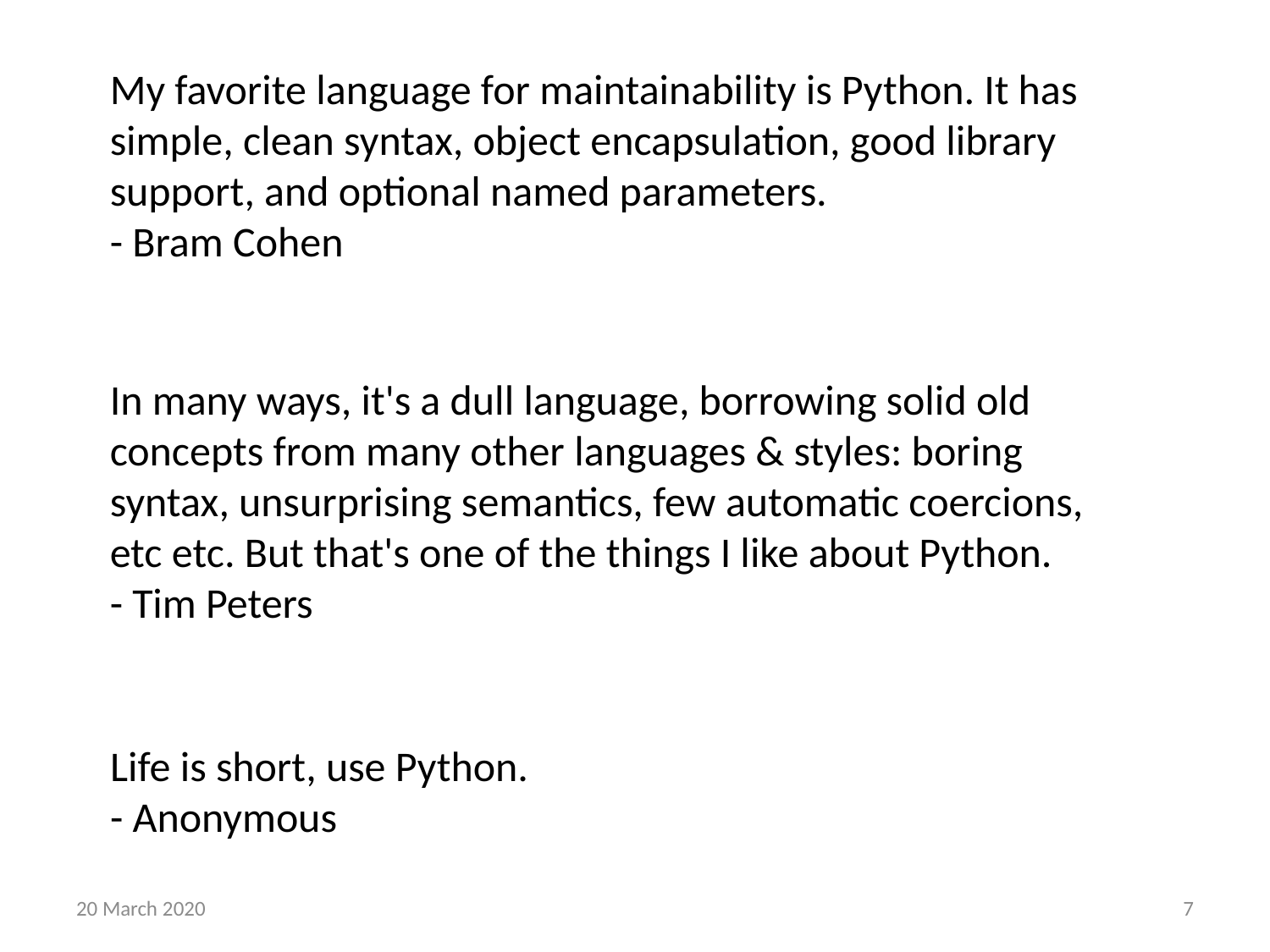

My favorite language for maintainability is Python. It has simple, clean syntax, object encapsulation, good library support, and optional named parameters.
- Bram Cohen
In many ways, it's a dull language, borrowing solid old concepts from many other languages & styles: boring syntax, unsurprising semantics, few automatic coercions, etc etc. But that's one of the things I like about Python.
- Tim Peters
Life is short, use Python.
- Anonymous
20 March 2020
7